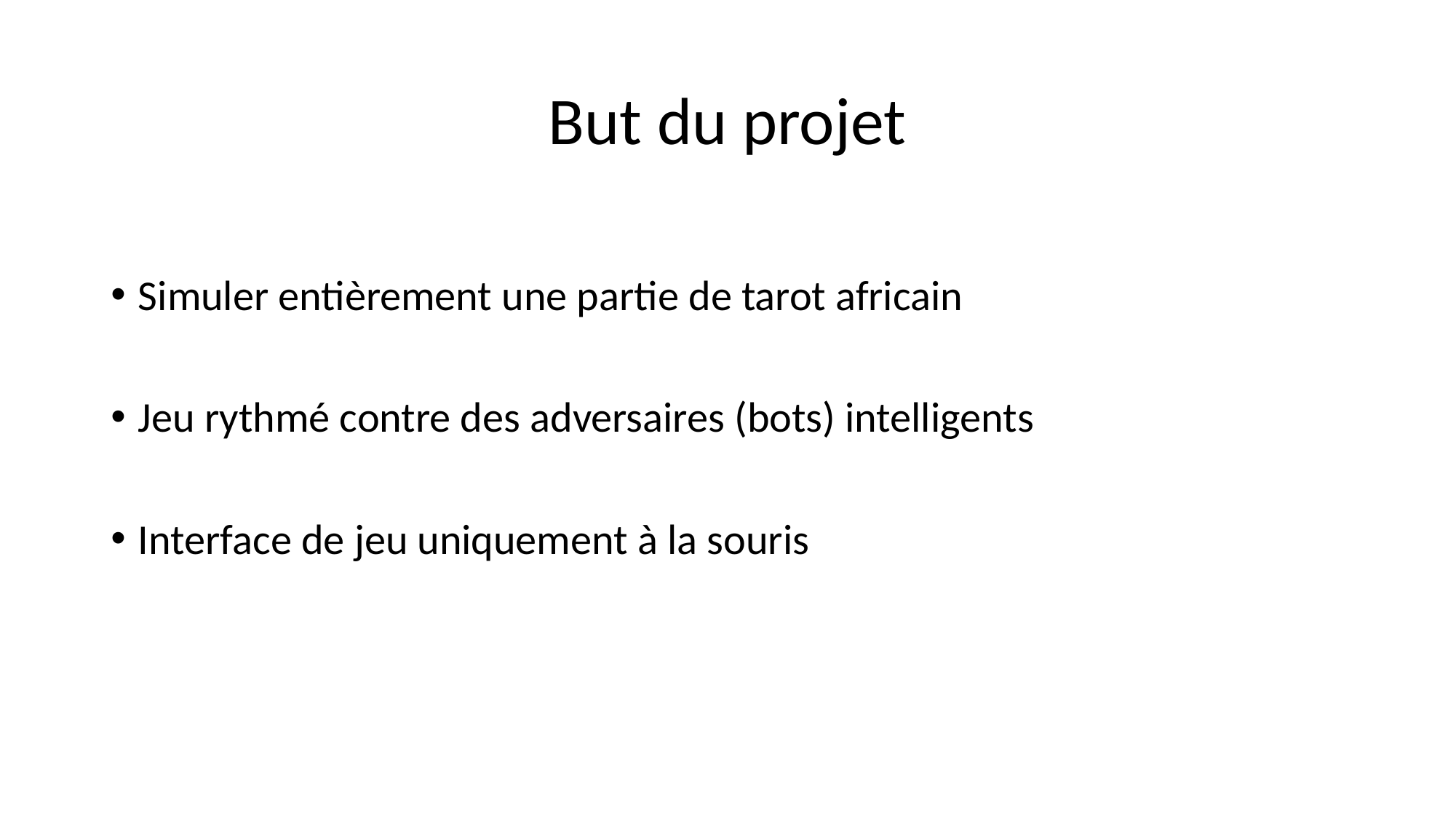

# But du projet
Simuler entièrement une partie de tarot africain

Jeu rythmé contre des adversaires (bots) intelligents

Interface de jeu uniquement à la souris